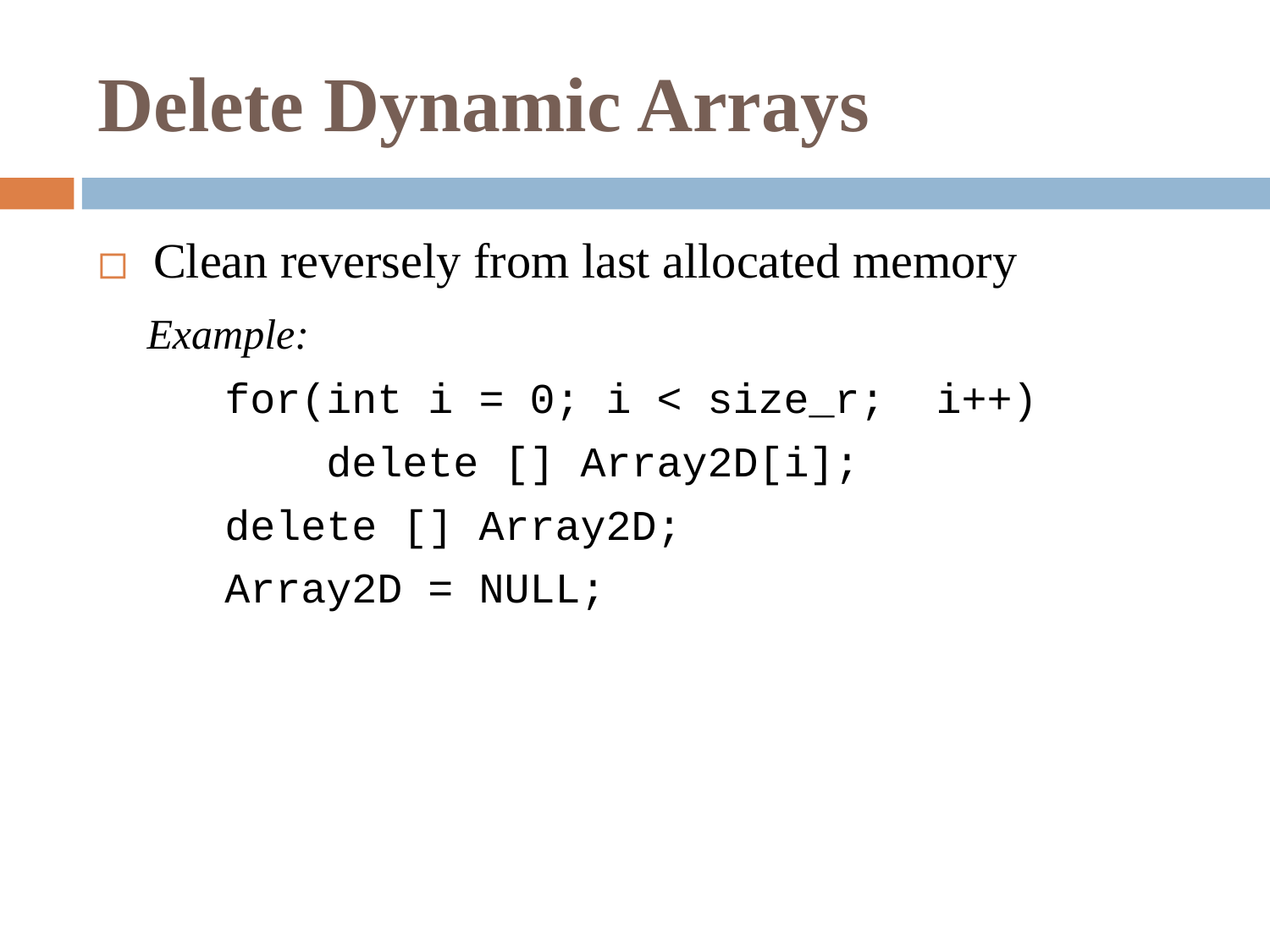

# Delete Dynamic Arrays
Clean reversely from last allocated memory
    Example:
	for(int i = 0; i < size_r;  i++)
	    delete [] Array2D[i];
	delete [] Array2D;
	Array2D = NULL;